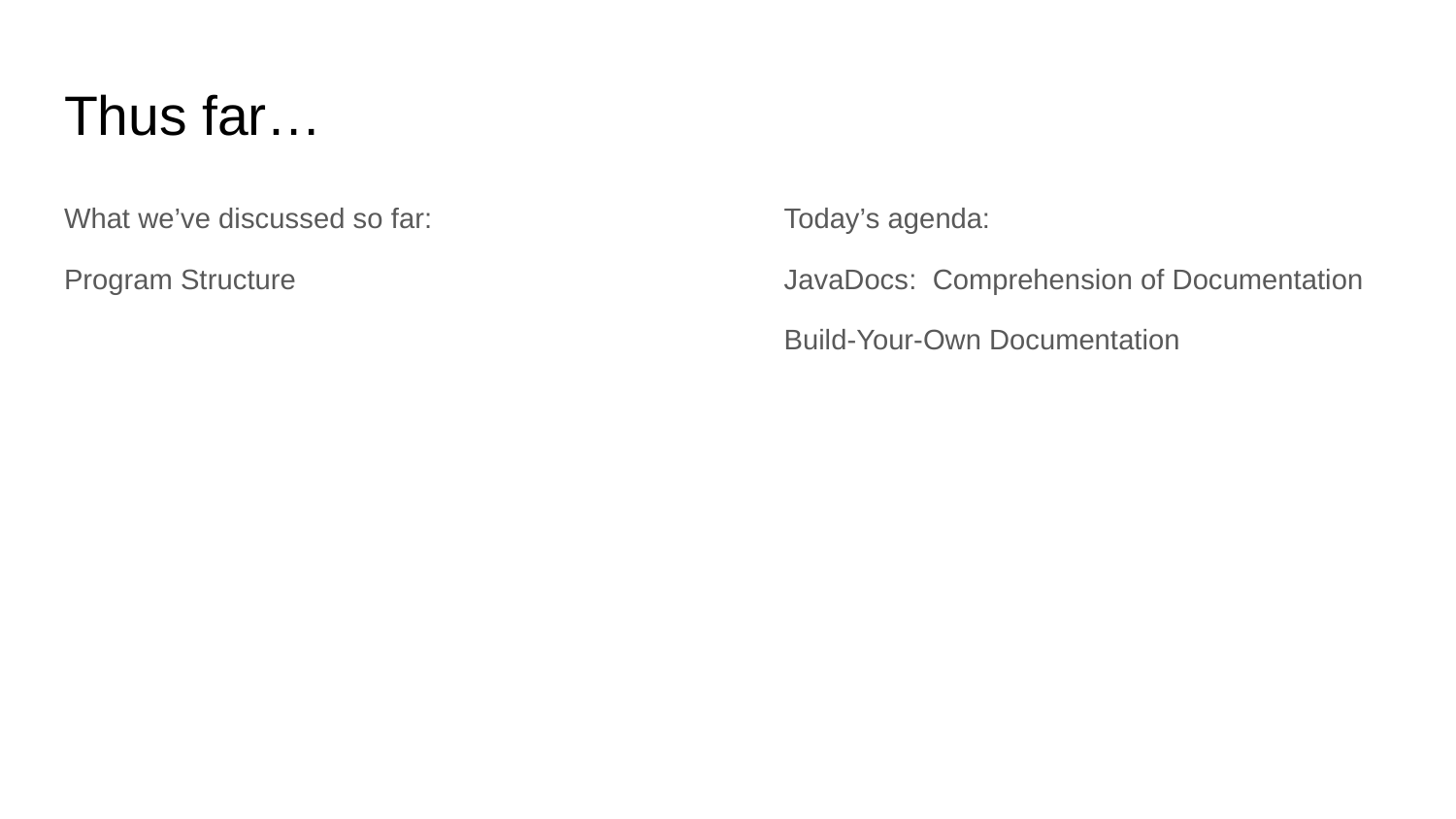

# Thus far…
What we’ve discussed so far:
Program Structure

Today’s agenda:
JavaDocs:  Comprehension of Documentation
Build-Your-Own Documentation